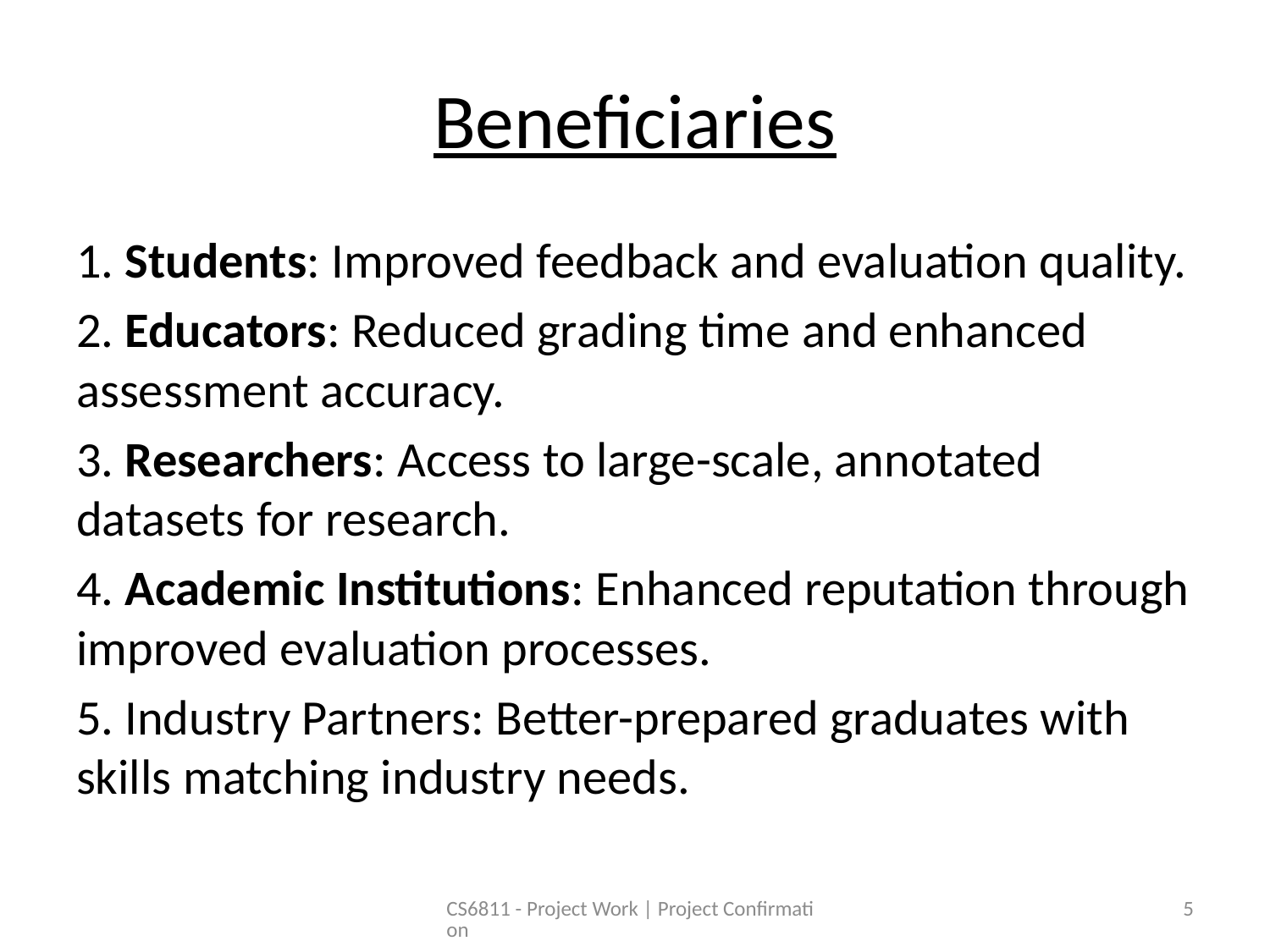

# Beneficiaries
1. Students: Improved feedback and evaluation quality.
2. Educators: Reduced grading time and enhanced assessment accuracy.
3. Researchers: Access to large-scale, annotated datasets for research.
4. Academic Institutions: Enhanced reputation through improved evaluation processes.
5. Industry Partners: Better-prepared graduates with skills matching industry needs.

CS6811 - Project Work | Project Confirmation
5